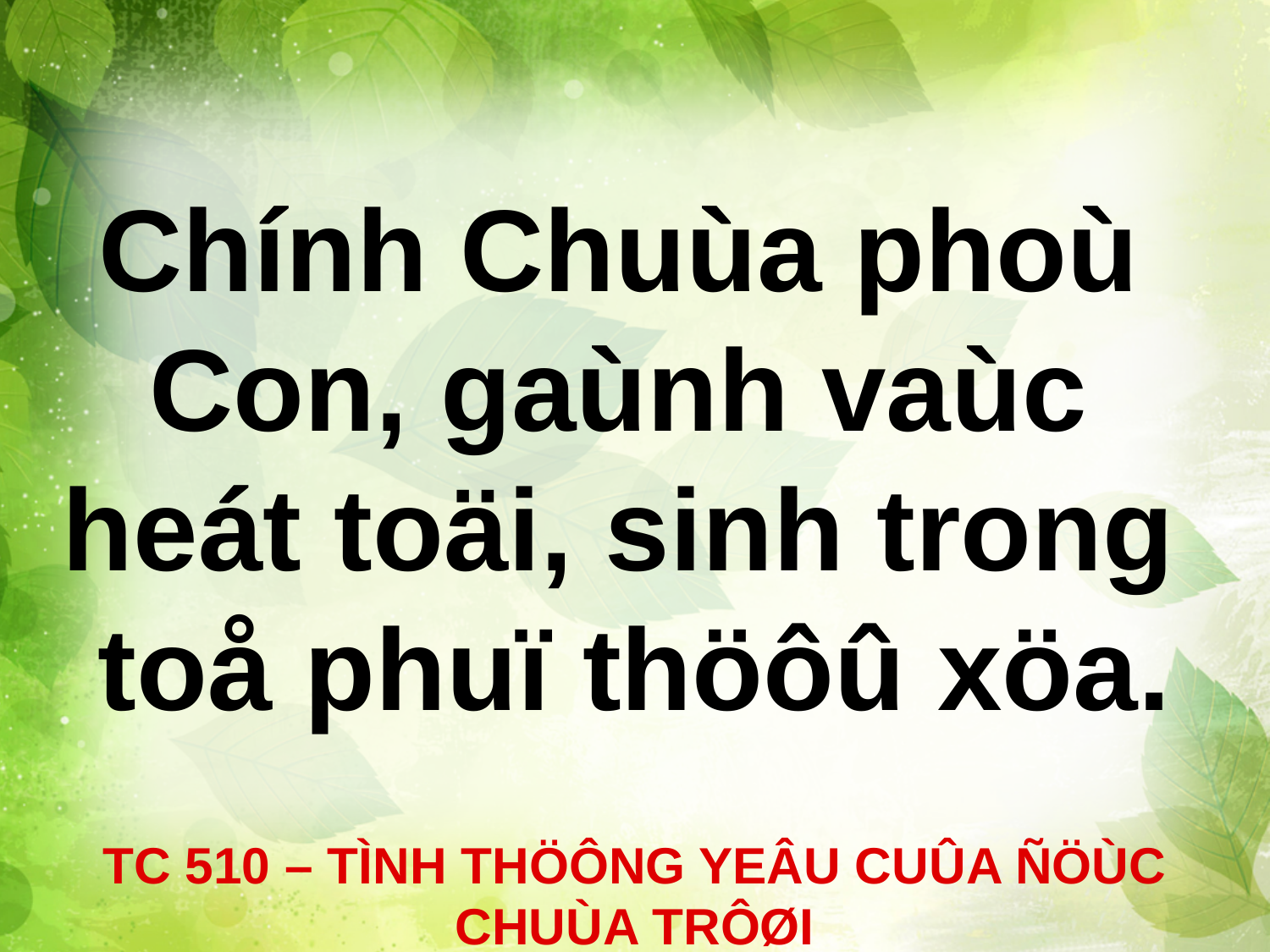

Chính Chuùa phoù
Con, gaùnh vaùc
heát toäi, sinh trong
toå phuï thöôû xöa.
TC 510 – TÌNH THÖÔNG YEÂU CUÛA ÑÖÙC CHUÙA TRÔØI